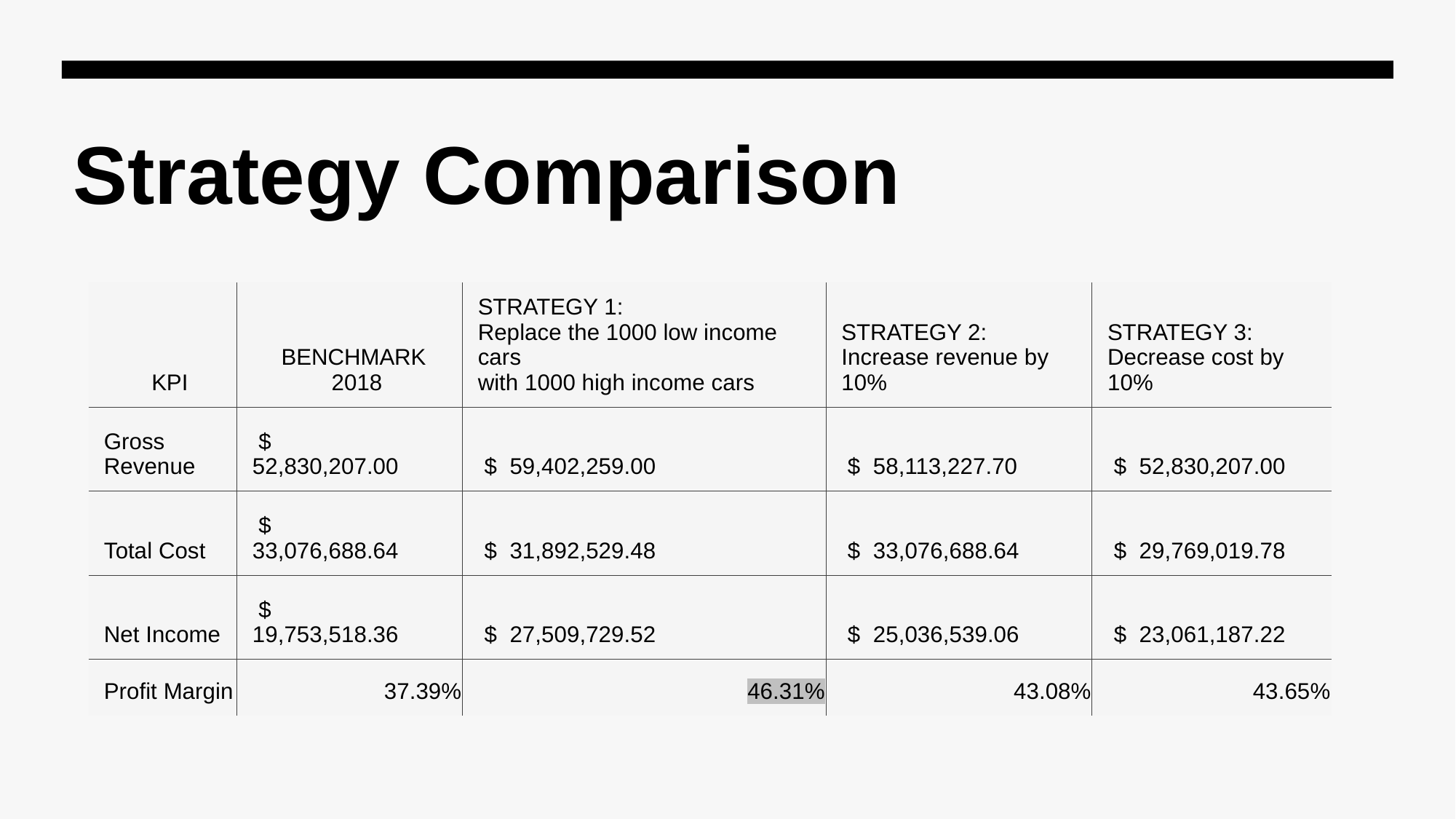

# Strategy Comparison
| KPI | BENCHMARK 2018 | STRATEGY 1: Replace the 1000 low income cars with 1000 high income cars | STRATEGY 2: Increase revenue by 10% | STRATEGY 3: Decrease cost by 10% |
| --- | --- | --- | --- | --- |
| Gross Revenue | $ 52,830,207.00 | $ 59,402,259.00 | $ 58,113,227.70 | $ 52,830,207.00 |
| Total Cost | $ 33,076,688.64 | $ 31,892,529.48 | $ 33,076,688.64 | $ 29,769,019.78 |
| Net Income | $ 19,753,518.36 | $ 27,509,729.52 | $ 25,036,539.06 | $ 23,061,187.22 |
| Profit Margin | 37.39% | 46.31% | 43.08% | 43.65% |